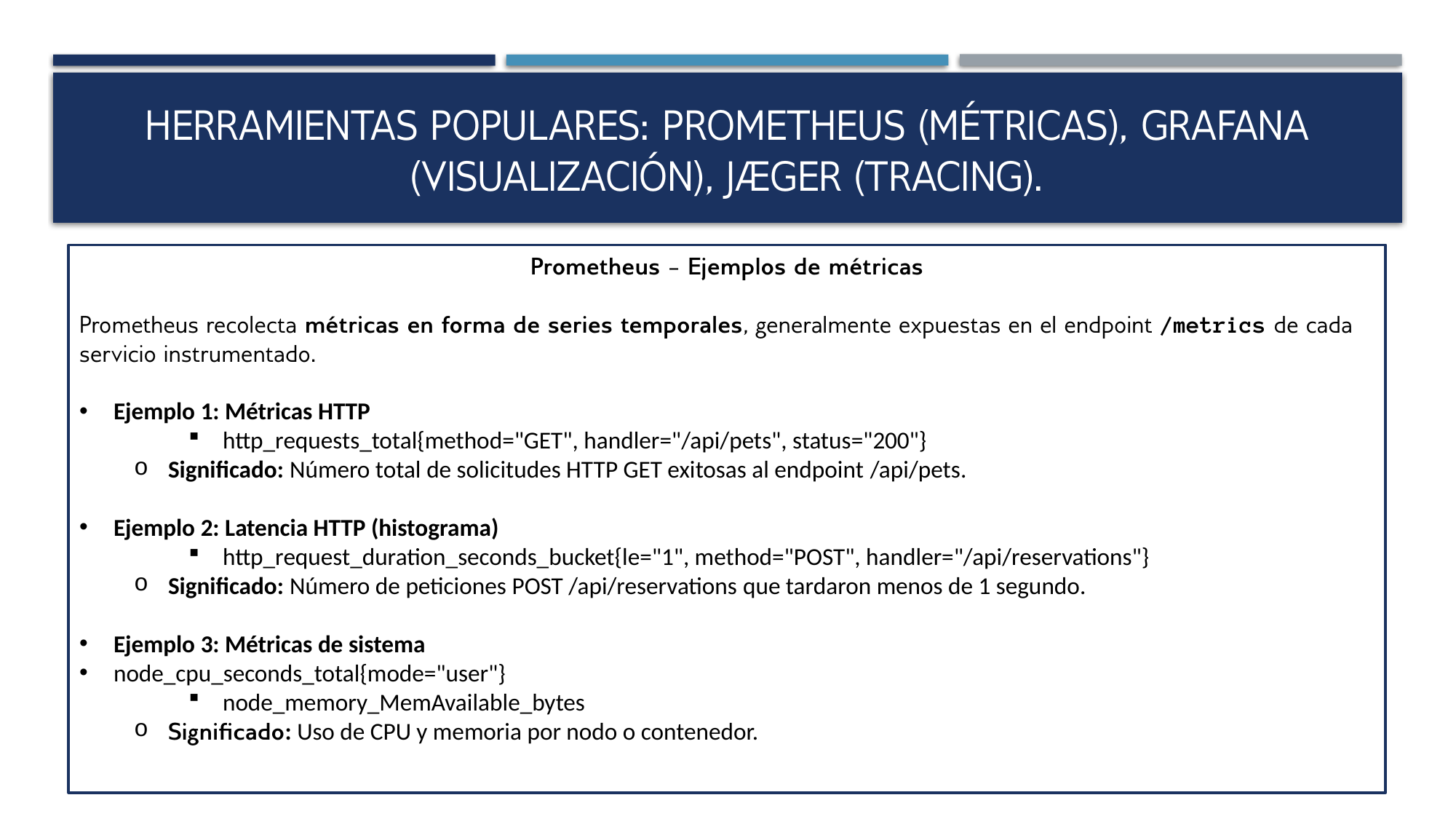

# Herramientas populares: Prometheus (métricas), Grafana (visualización), Jaeger (tracing).
Prometheus – Ejemplos de métricas

Prometheus recolecta métricas en forma de series temporales, generalmente expuestas en el endpoint /metrics de cada servicio instrumentado.

Ejemplo 1: Métricas HTTP
http_requests_total{method="GET", handler="/api/pets", status="200"}
Significado: Número total de solicitudes HTTP GET exitosas al endpoint /api/pets.

Ejemplo 2: Latencia HTTP (histograma)
http_request_duration_seconds_bucket{le="1", method="POST", handler="/api/reservations"}
Significado: Número de peticiones POST /api/reservations que tardaron menos de 1 segundo.

Ejemplo 3: Métricas de sistema
node_cpu_seconds_total{mode="user"}
node_memory_MemAvailable_bytes
Significado: Uso de CPU y memoria por nodo o contenedor.